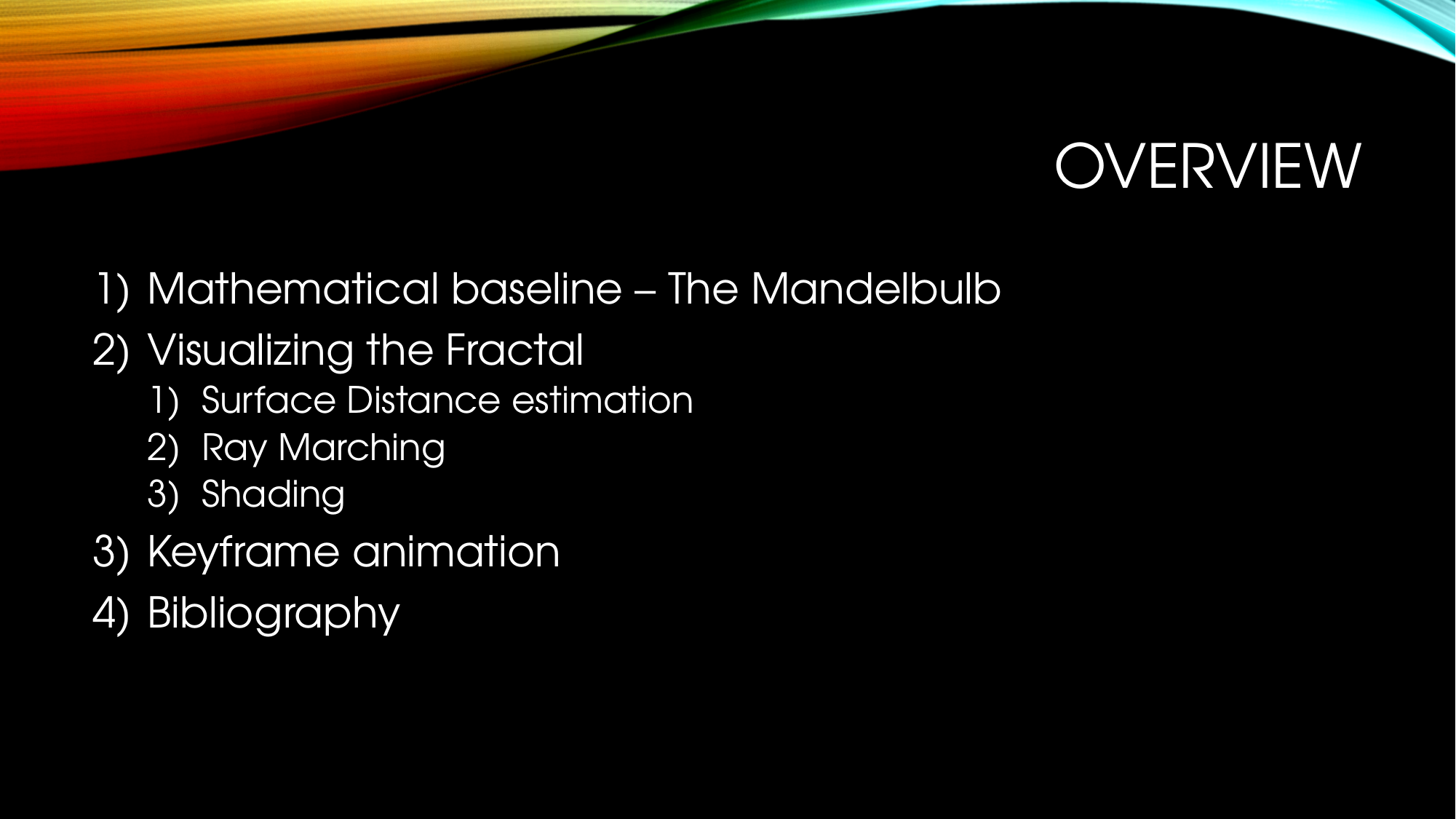

# Overview
Mathematical baseline – The Mandelbulb
Visualizing the Fractal
Surface Distance estimation
Ray Marching
Shading
Keyframe animation
Bibliography